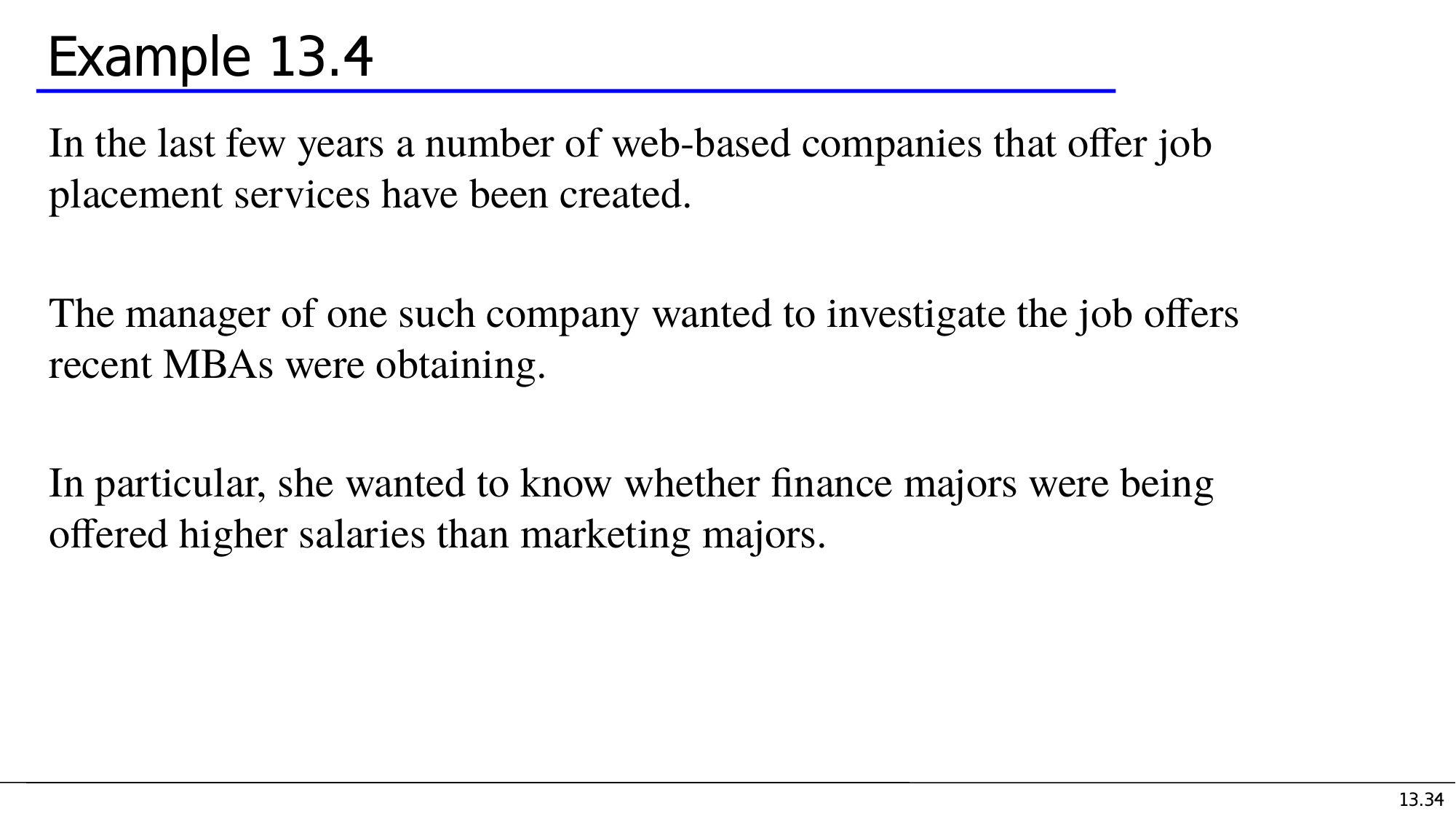

# Example 13.4
In the last few years a number of web-based companies that offer job placement services have been created.

The manager of one such company wanted to investigate the job offers recent MBAs were obtaining.

In particular, she wanted to know whether finance majors were being offered higher salaries than marketing majors.
13.34